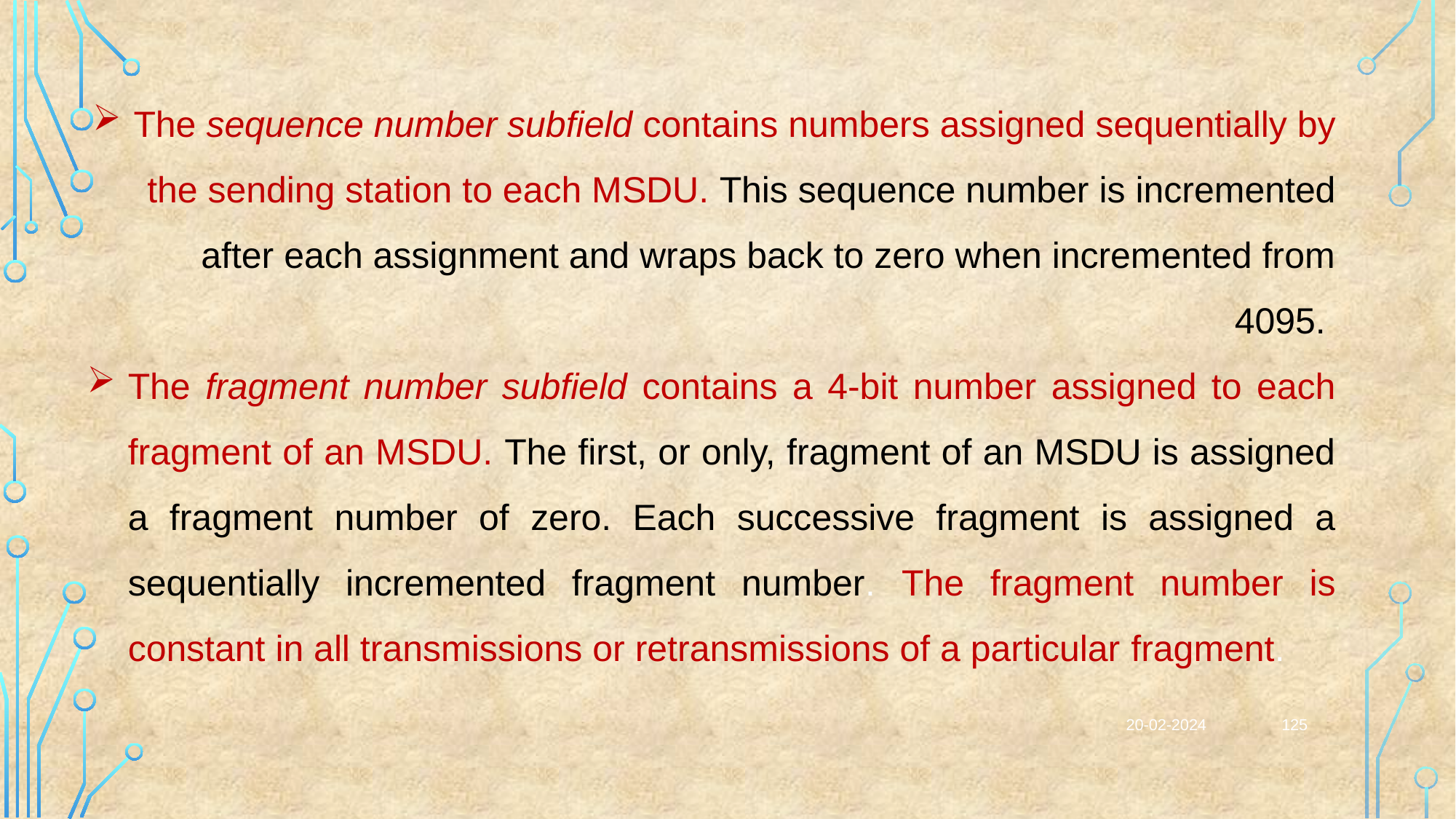

The sequence number subfield contains numbers assigned sequentially by the sending station to each MSDU. This sequence number is incremented after each assignment and wraps back to zero when incremented from 4095.
The fragment number subfield contains a 4-bit number assigned to each fragment of an MSDU. The first, or only, fragment of an MSDU is assigned a fragment number of zero. Each successive fragment is assigned a sequentially incremented fragment number. The fragment number is constant in all transmissions or retransmissions of a particular fragment.
125
20-02-2024